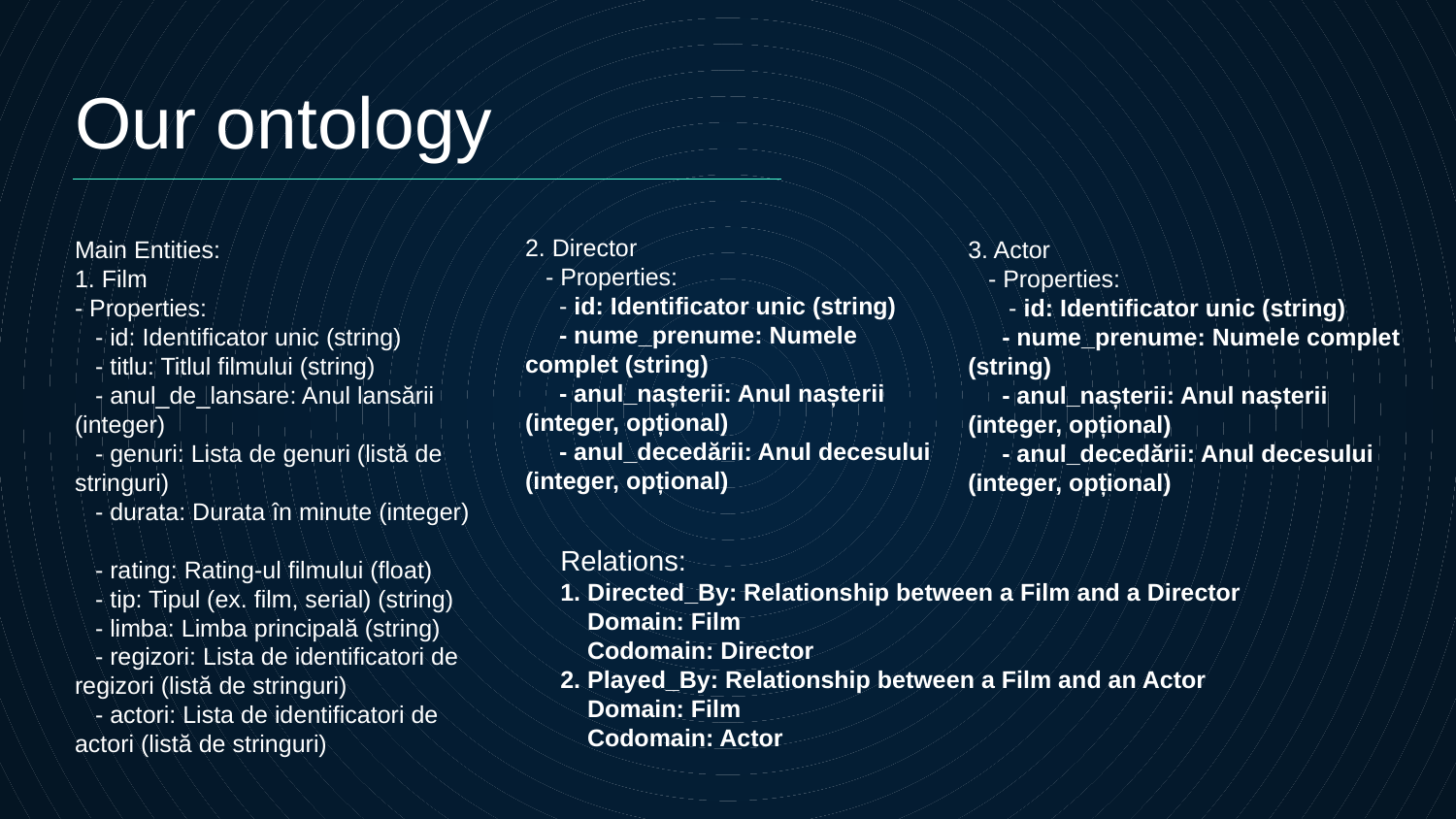

# Our ontology
2. Director
   - Properties:
     - id: Identificator unic (string)
     - nume_prenume: Numele complet (string)
     - anul_nașterii: Anul nașterii (integer, opțional)
     - anul_decedării: Anul decesului (integer, opțional)
Main Entities:
1. Film
- Properties:
   - id: Identificator unic (string)
   - titlu: Titlul filmului (string)
   - anul_de_lansare: Anul lansării (integer)
   - genuri: Lista de genuri (listă de stringuri)
   - durata: Durata în minute (integer)
   - rating: Rating-ul filmului (float)
   - tip: Tipul (ex. film, serial) (string)
   - limba: Limba principală (string)
   - regizori: Lista de identificatori de regizori (listă de stringuri)
   - actori: Lista de identificatori de actori (listă de stringuri)

3. Actor
   - Properties:
      - id: Identificator unic (string)
     - nume_prenume: Numele complet (string)
     - anul_nașterii: Anul nașterii (integer, opțional)
     - anul_decedării: Anul decesului (integer, opțional)

Relations:
1. Directed_By: Relationship between a Film and a Director
    Domain: Film
    Codomain: Director
2. Played_By: Relationship between a Film and an Actor
    Domain: Film
    Codomain: Actor